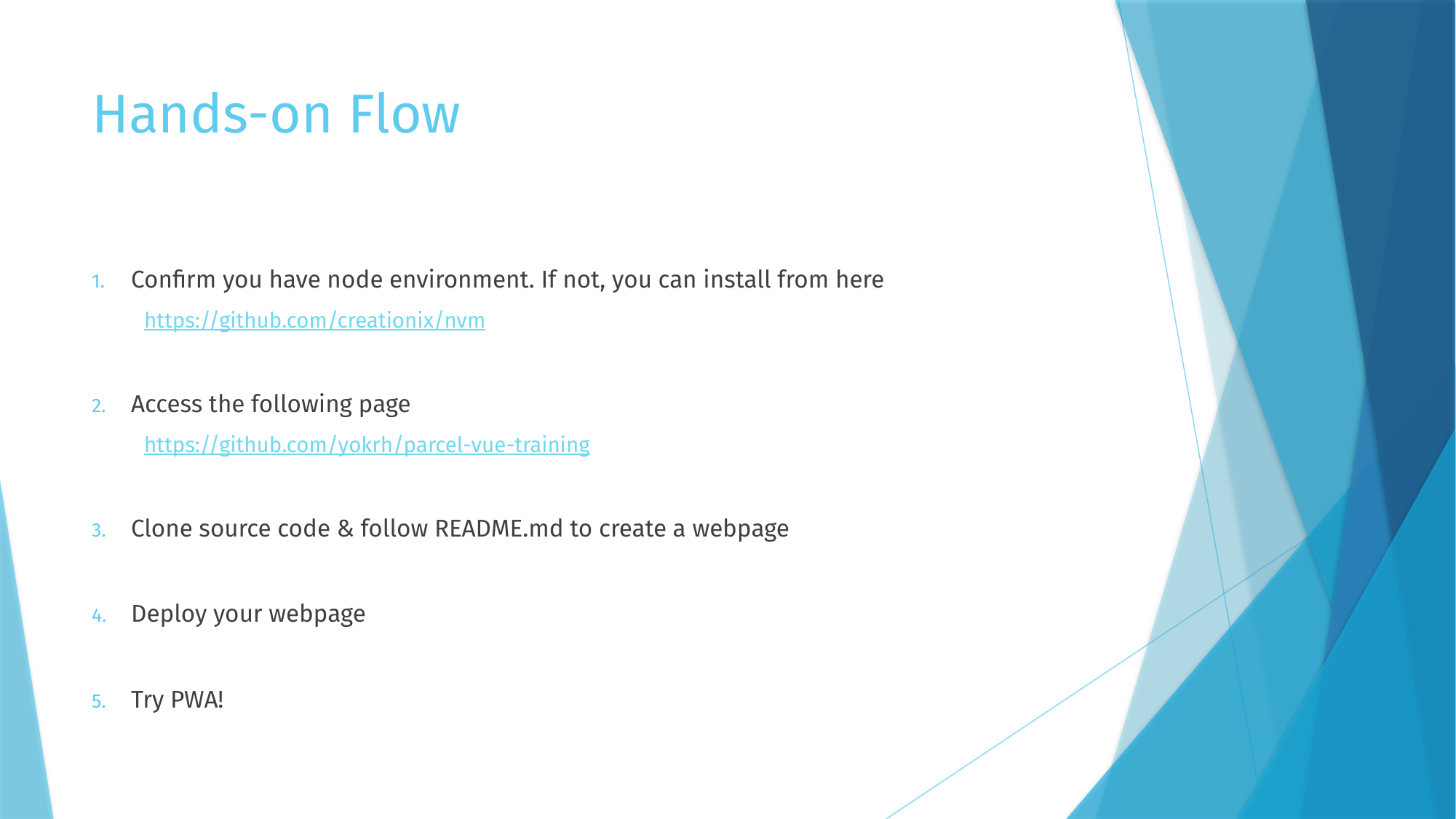

# Hands-on Flow
Confirm you have node environment. If not, you can install from here
https://github.com/creationix/nvm

Access the following page
https://github.com/yokrh/parcel-vue-training

Clone source code & follow README.md to create a webpage

Deploy your webpage

Try PWA!